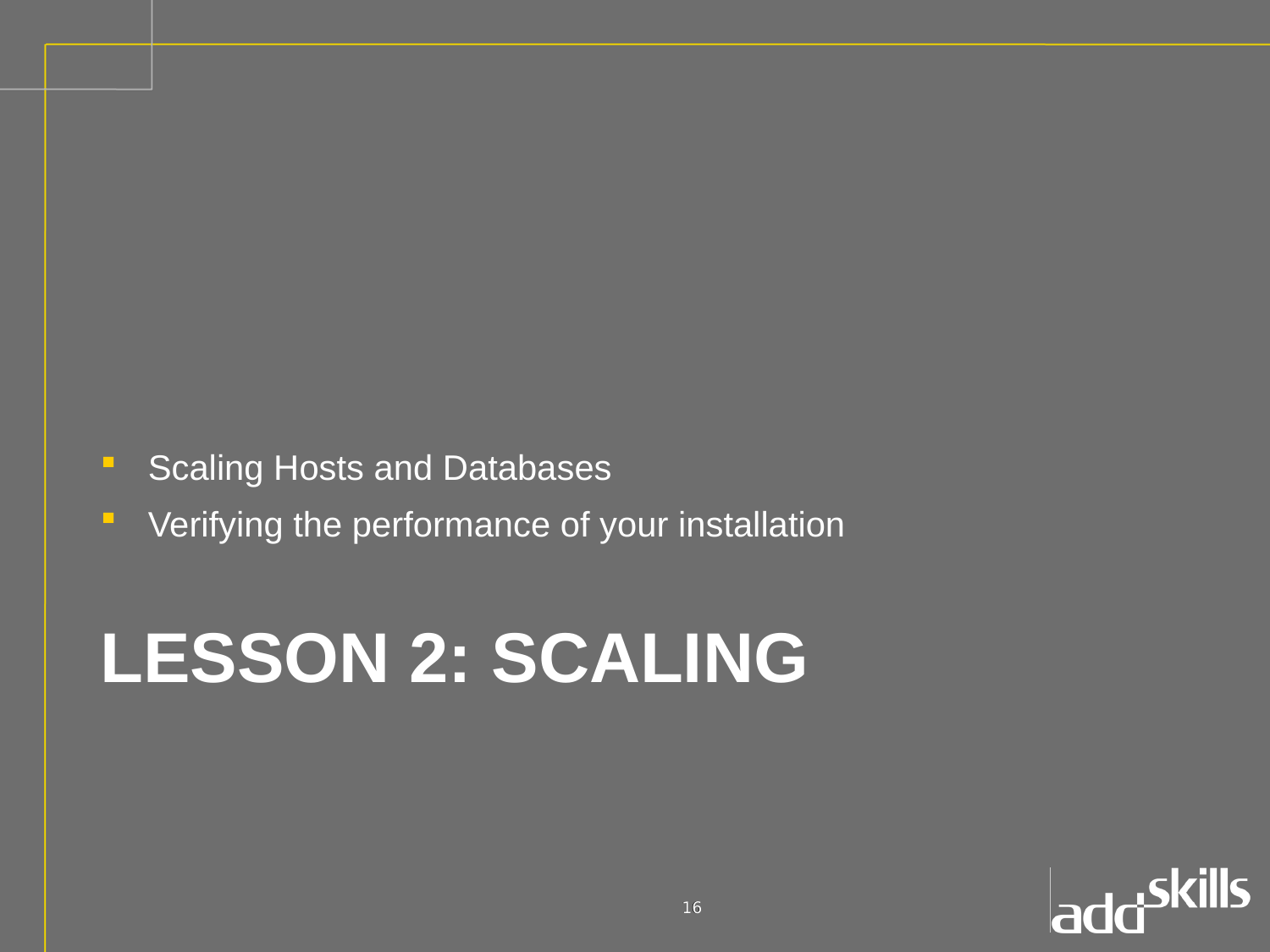

Scaling Hosts and Databases
Verifying the performance of your installation

# Lesson 2: SCALING
16